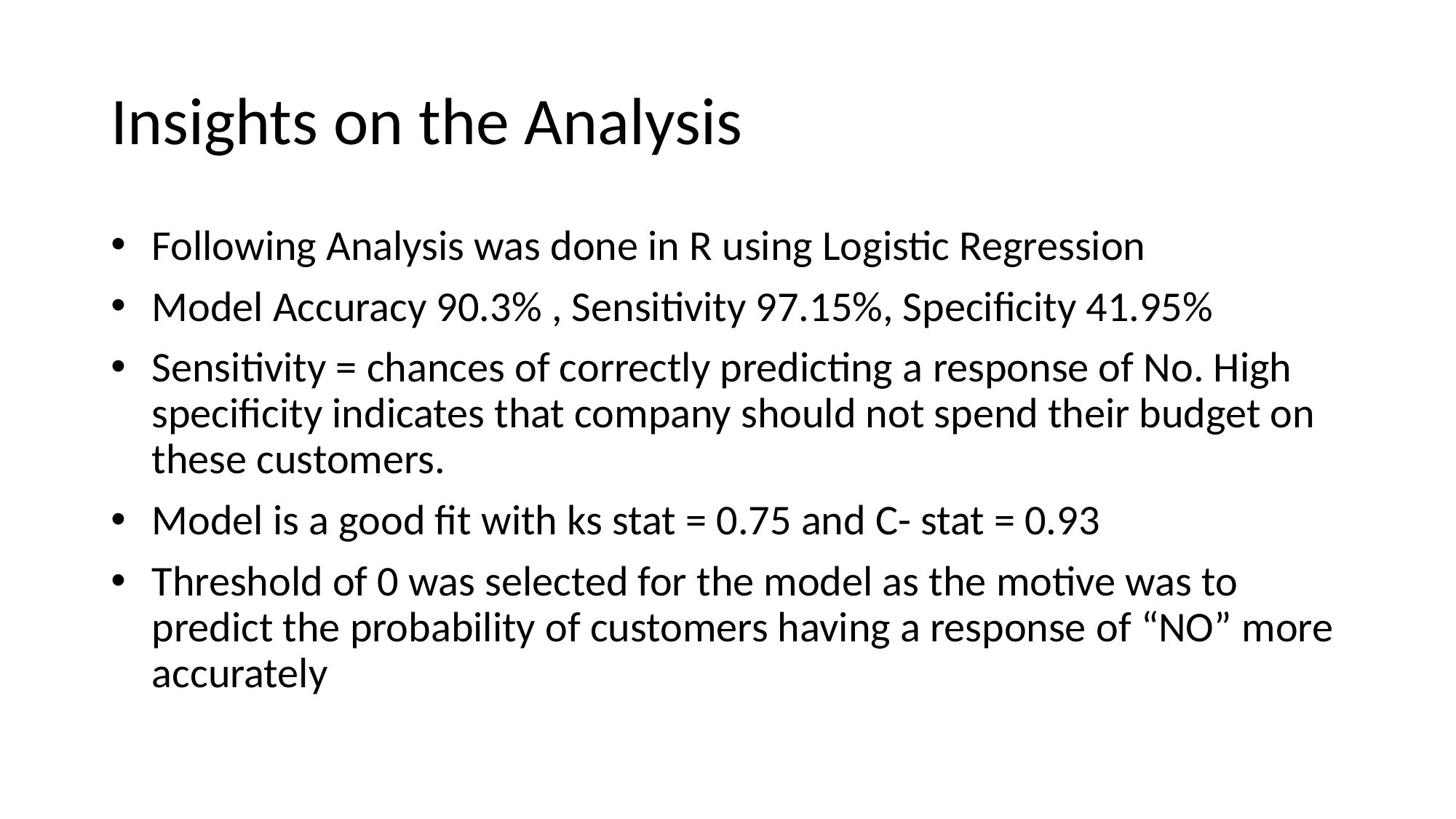

# Insights on the Analysis
Following Analysis was done in R using Logistic Regression
Model Accuracy 90.3% , Sensitivity 97.15%, Specificity 41.95%
Sensitivity = chances of correctly predicting a response of No. High specificity indicates that company should not spend their budget on these customers.
Model is a good fit with ks stat = 0.75 and C- stat = 0.93
Threshold of 0 was selected for the model as the motive was to predict the probability of customers having a response of “NO” more accurately